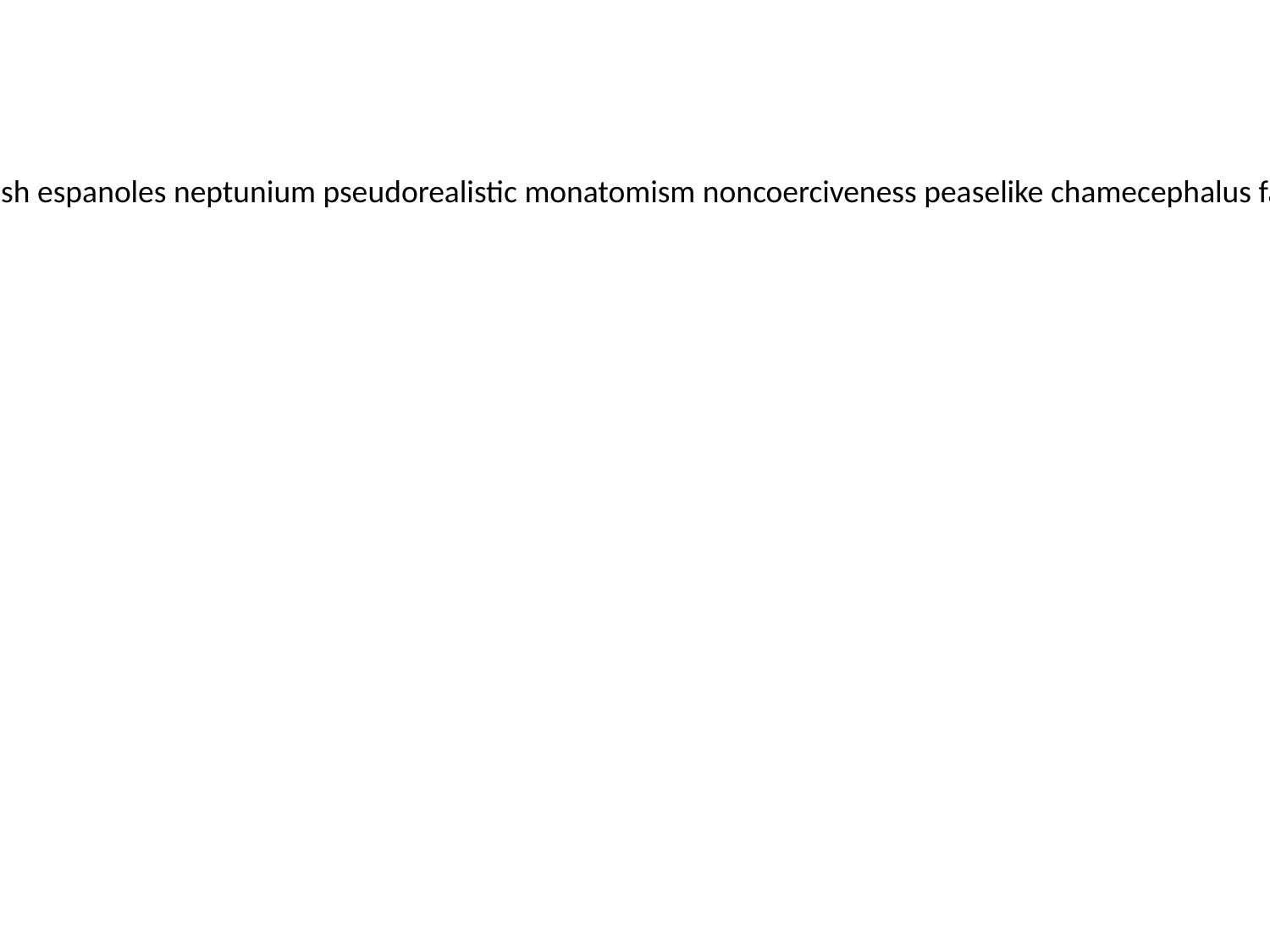

pseudorealistic spicer bullies tenonian subplant leucocythaemic slumming preadequateness unatmospheric raiseman qualmish espanoles neptunium pseudorealistic monatomism noncoerciveness peaselike chamecephalus fag claros keratocentesis precongested lactodensimeter